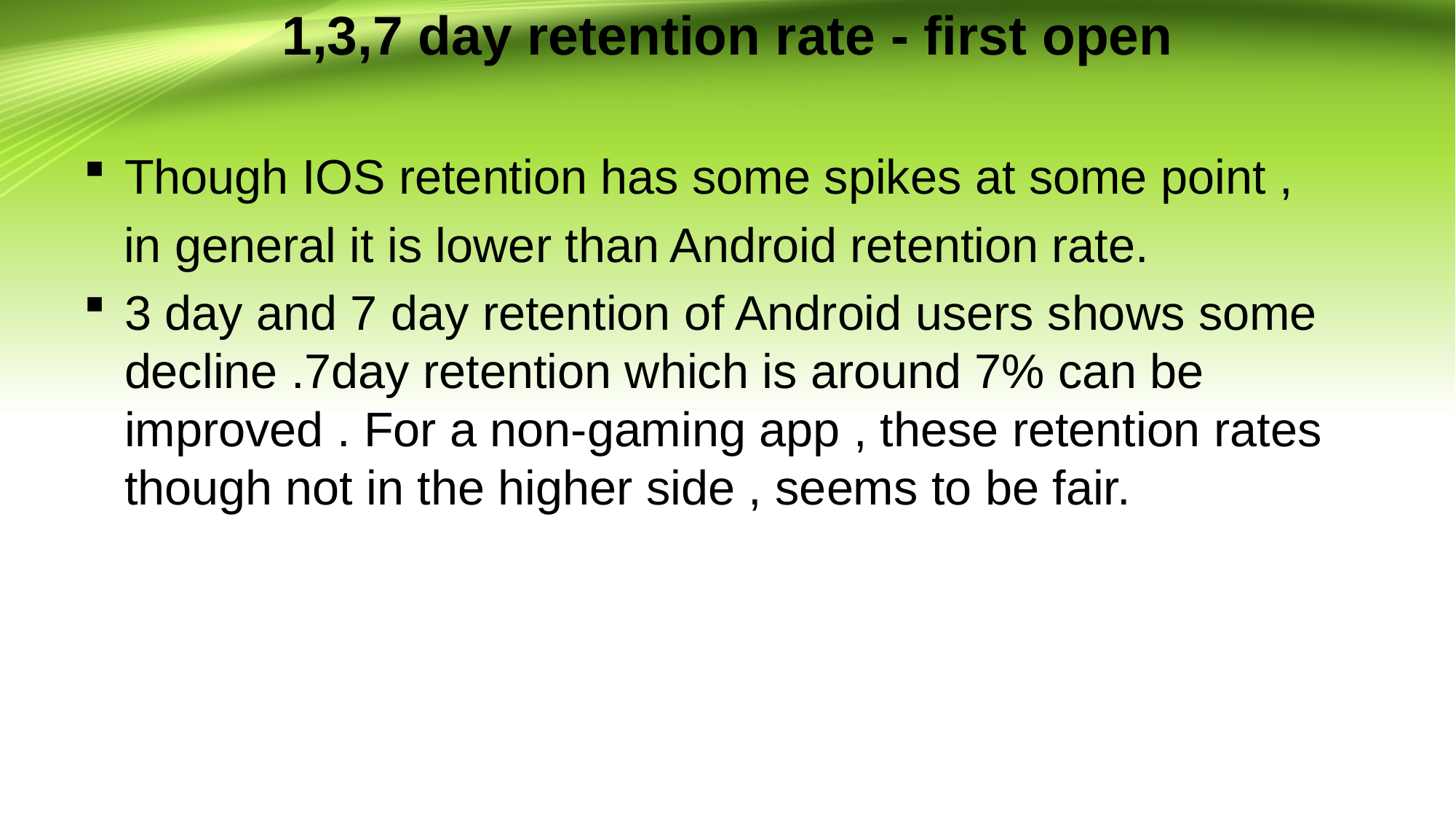

# 1,3,7 day retention rate - first open
Though IOS retention has some spikes at some point ,
   in general it is lower than Android retention rate.
3 day and 7 day retention of Android users shows some decline .7day retention which is around 7% can be improved . For a non-gaming app , these retention rates though not in the higher side , seems to be fair.